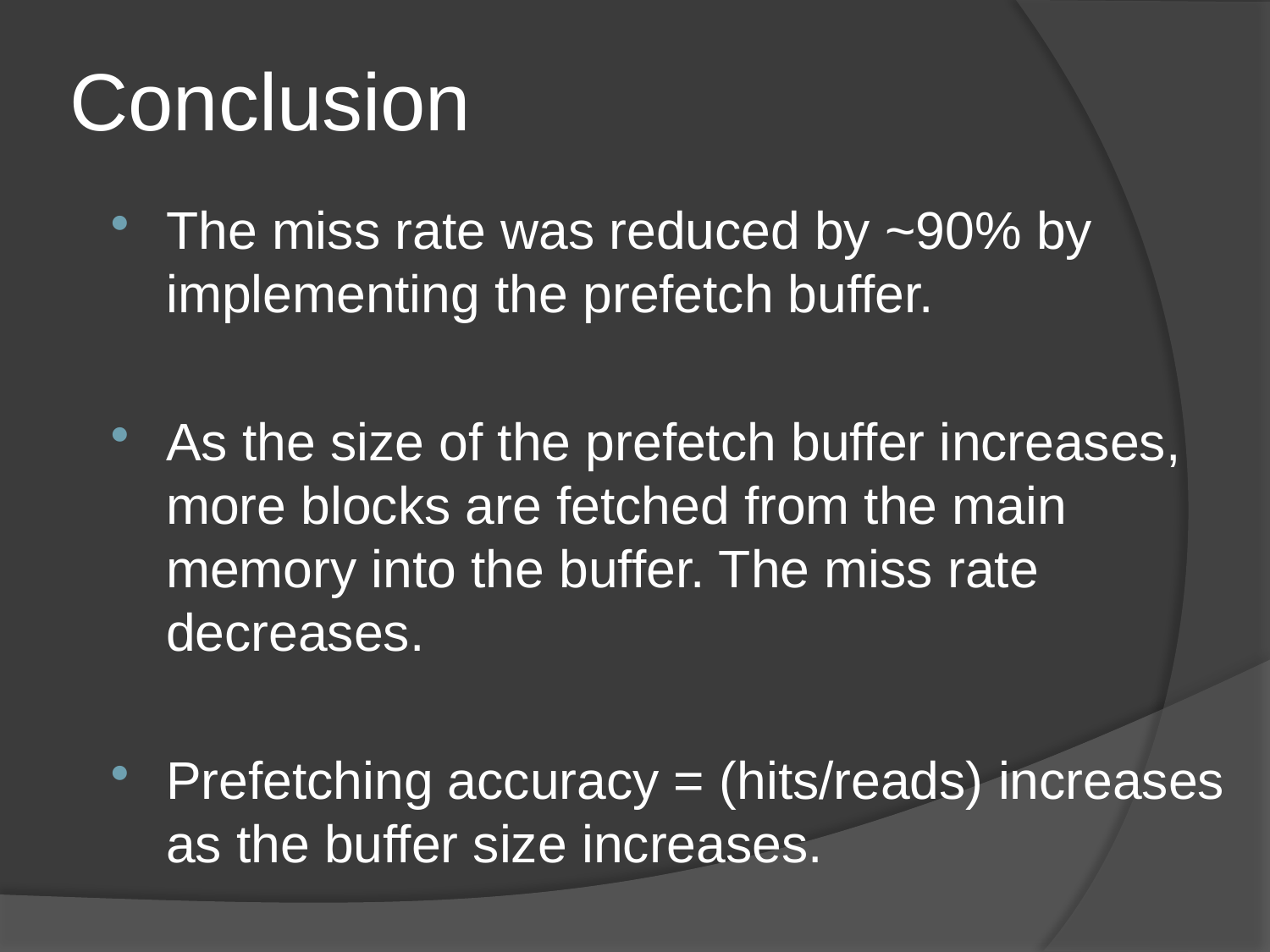

# Conclusion
The miss rate was reduced by ~90% by implementing the prefetch buffer.

As the size of the prefetch buffer increases, more blocks are fetched from the main memory into the buffer. The miss rate decreases.

Prefetching accuracy = (hits/reads) increases as the buffer size increases.